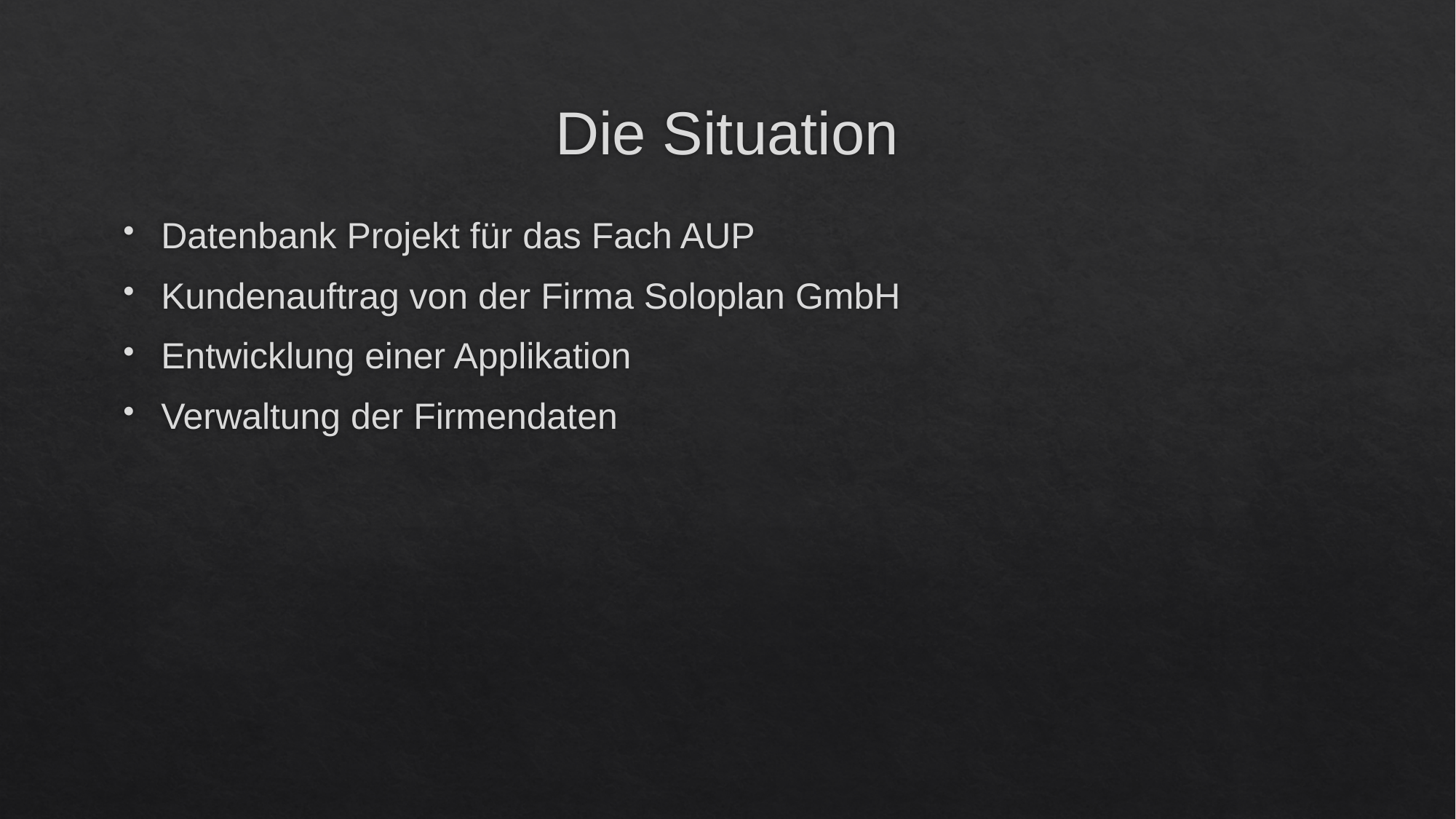

# Die Situation
Datenbank Projekt für das Fach AUP
Kundenauftrag von der Firma Soloplan GmbH
Entwicklung einer Applikation
Verwaltung der Firmendaten